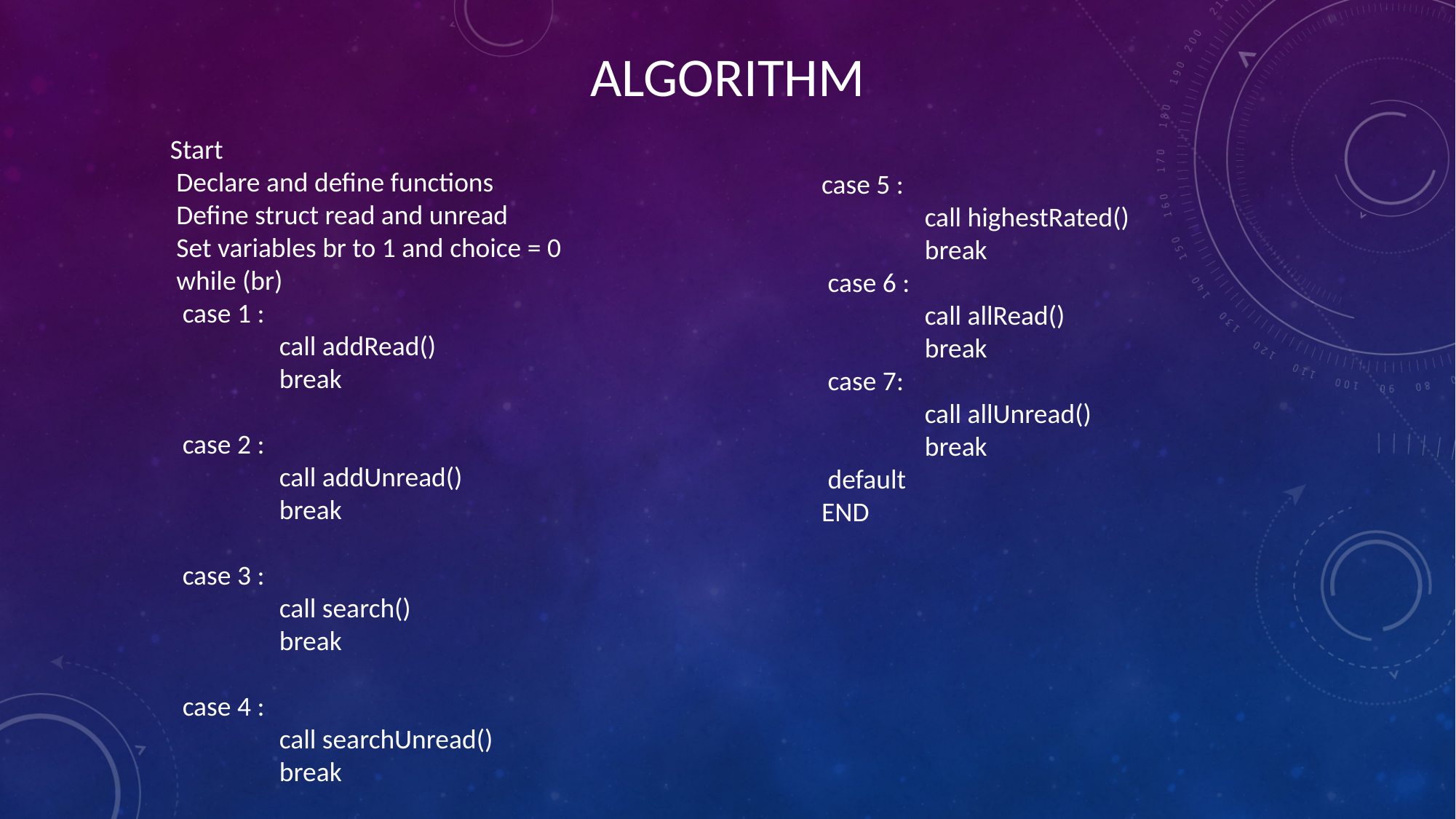

# Algorithm
Start
 Declare and define functions
 Define struct read and unread
 Set variables br to 1 and choice = 0
 while (br)
  case 1 :
 	call addRead()
	break

  case 2 :
 	call addUnread()
	break

  case 3 :
 	call search()
	break

  case 4 :
 	call searchUnread()
	break

 case 5 :
 	call highestRated()
	break
  case 6 :
	call allRead()
	break
  case 7:
  	call allUnread()
	break
  default
 END